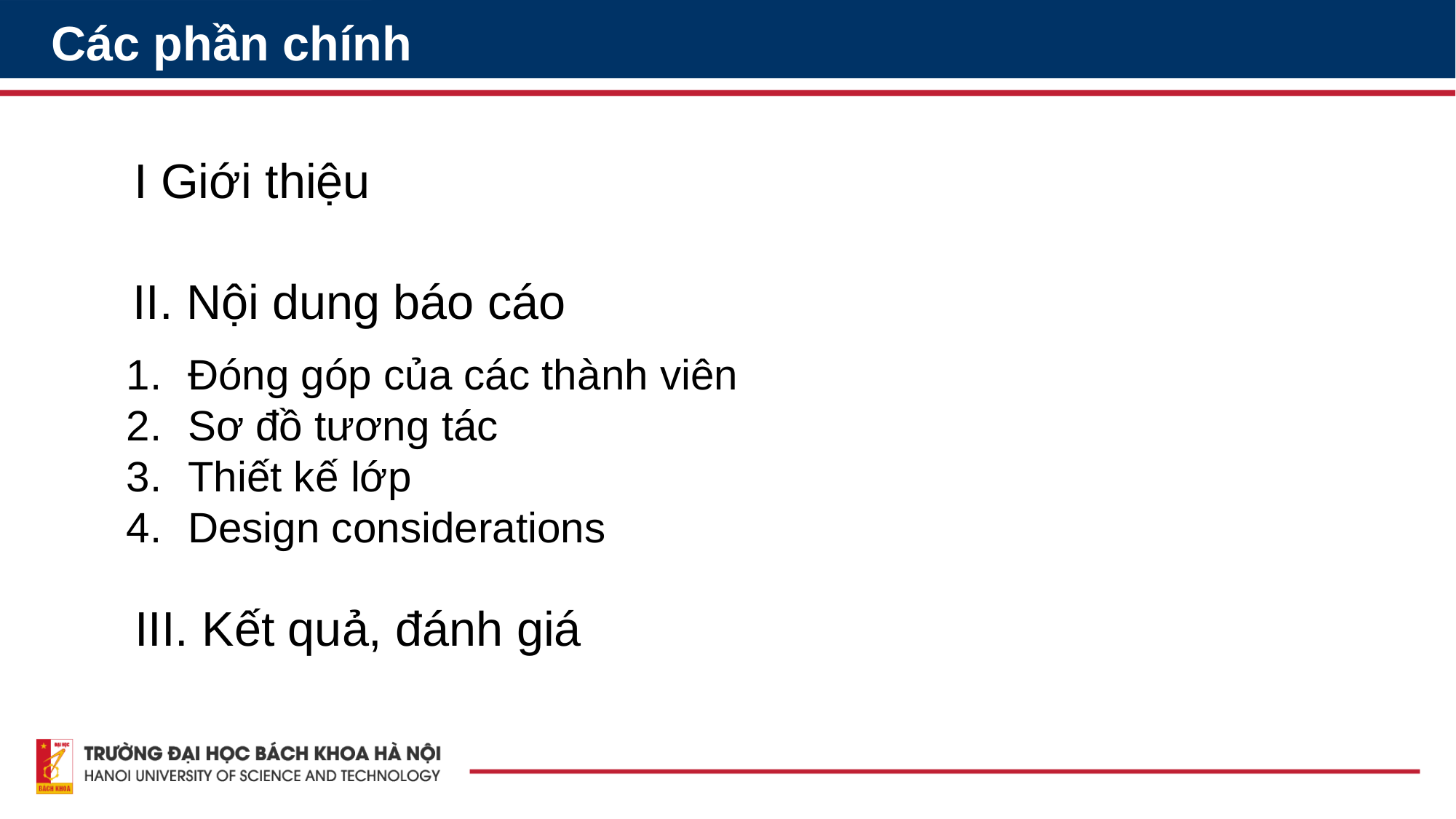

Các phần chính
I Giới thiệu
II. Nội dung báo cáo

Đóng góp của các thành viên
Sơ đồ tương tác
Thiết kế lớp
Design considerations
III. Kết quả, đánh giá